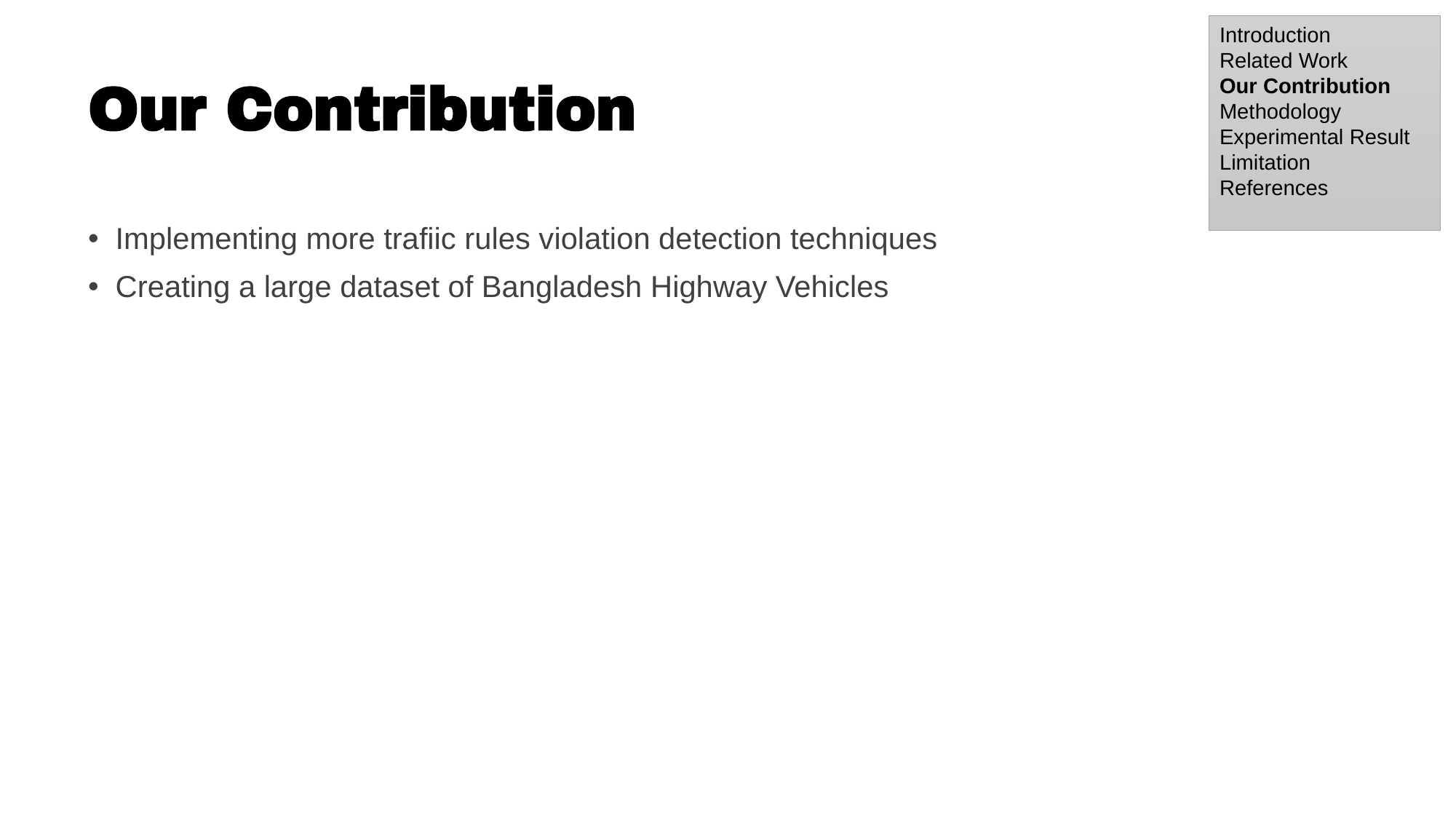

Introduction
Related Work
Our Contribution
Methodology
Experimental Result
Limitation
References

# Our Contribution
Implementing more trafiic rules violation detection techniques
Creating a large dataset of Bangladesh Highway Vehicles